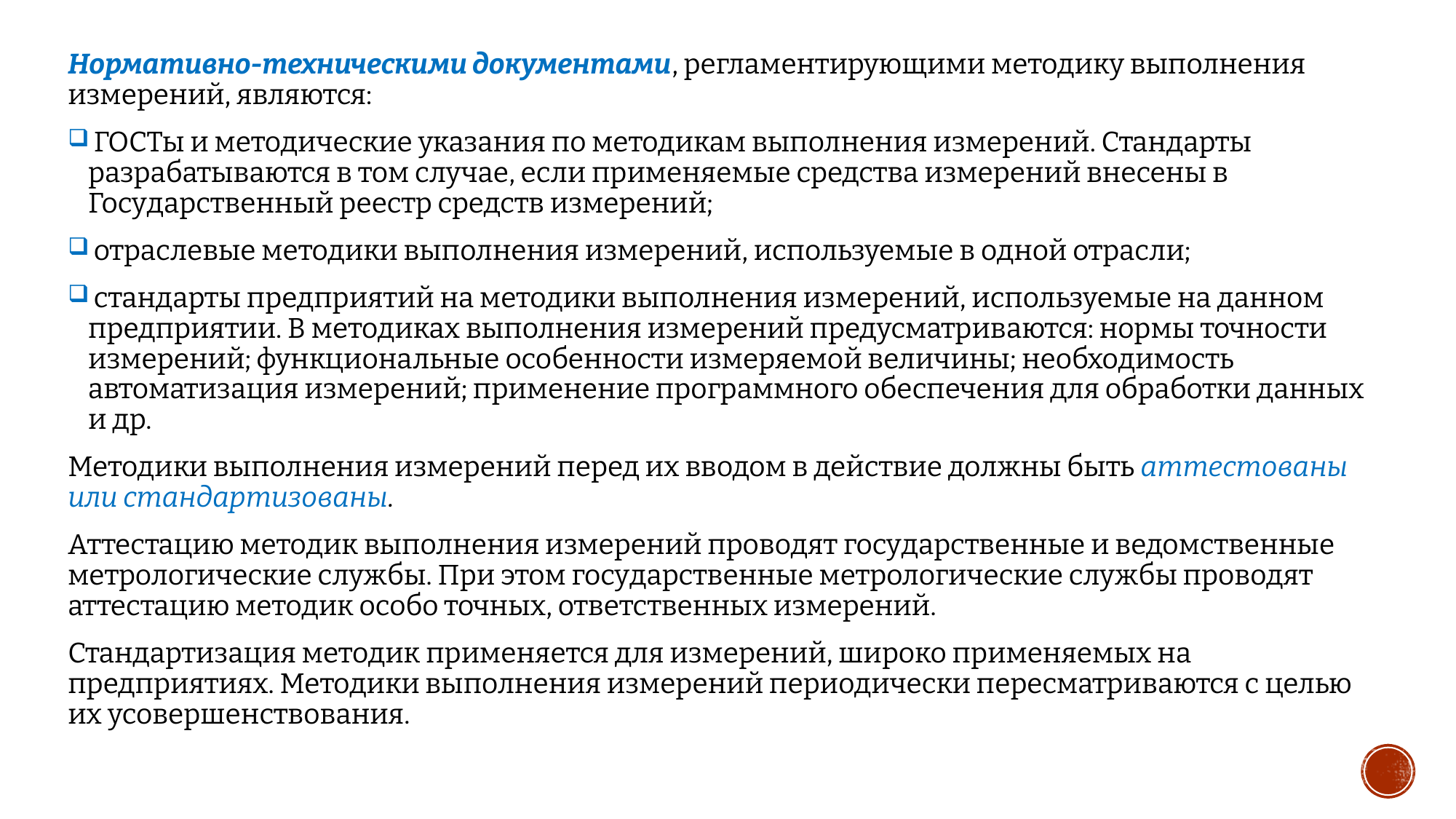

#
Нормативно-техническими документами, регламентирующими методику выполнения измерений, являются:
 ГОСТы и методические указания по методикам выполнения измерений. Стандарты  разрабатываются в том случае, если применяемые средства измерений внесены в Государственный реестр средств измерений;
 отраслевые методики выполнения измерений, используемые в одной отрасли;
 стандарты предприятий на методики выполнения измерений, используемые на данном предприятии. В методиках выполнения измерений предусматриваются: нормы точности измерений; функциональные особенности измеряемой величины; необходимость автоматизация измерений; применение программного обеспечения для обработки данных и др.
Методики выполнения измерений перед их вводом в действие должны быть аттестованы или стандартизованы.
Аттестацию методик выполнения измерений проводят государственные и ведомственные метрологические службы. При этом государственные метрологические службы проводят аттестацию методик особо точных, ответственных измерений.
Стандартизация методик применяется для измерений, широко применяемых на предприятиях. Методики выполнения измерений периодически пересматриваются с целью их усовершенствования.